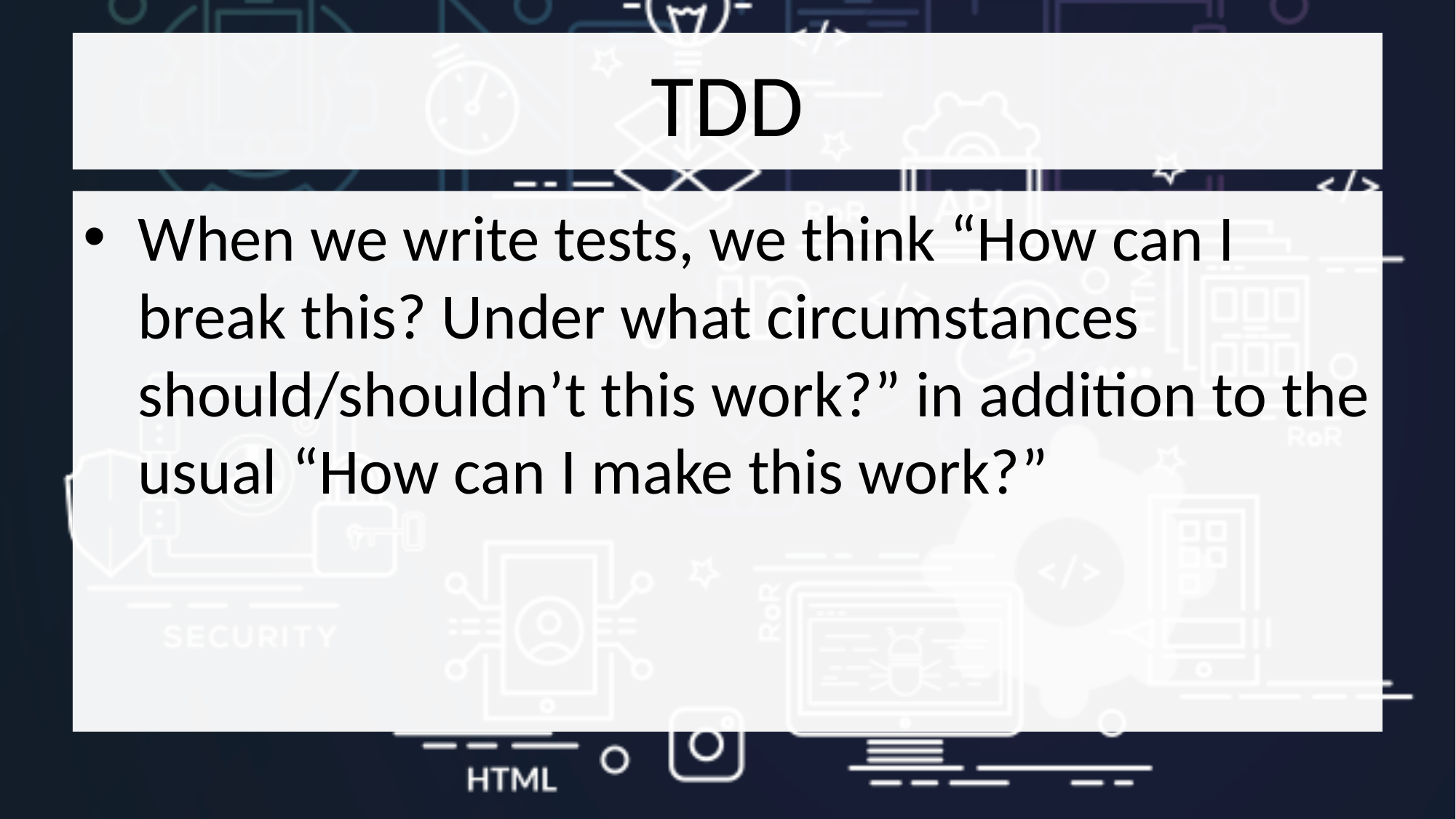

# TDD
When we write tests, we think “How can I break this? Under what circumstances should/shouldn’t this work?” in addition to the usual “How can I make this work?”